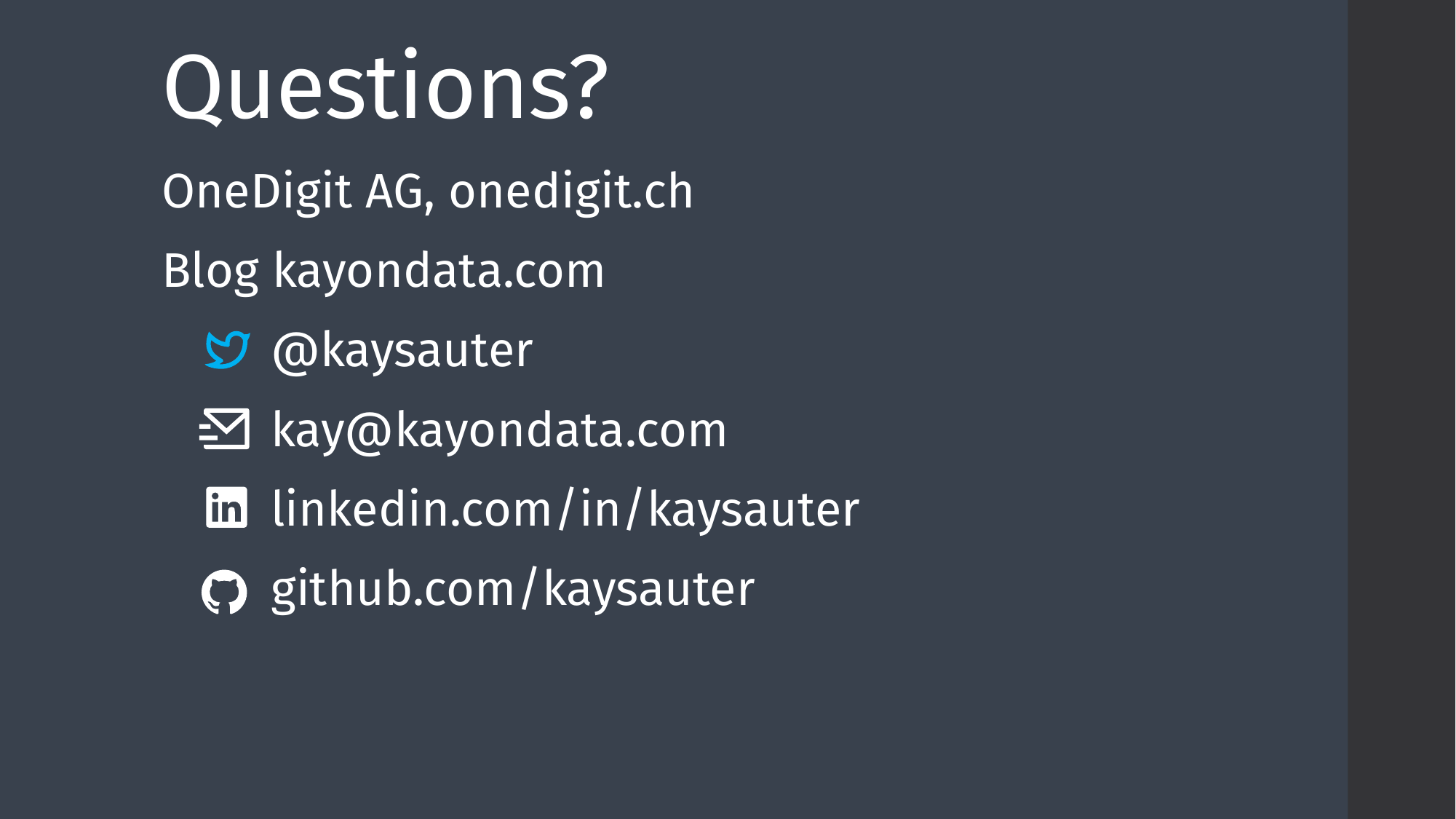

# Questions?
OneDigit AG, onedigit.ch
Blog kayondata.com
	@kaysauter
	kay@kayondata.com
	linkedin.com/in/kaysauter
	github.com/kaysauter